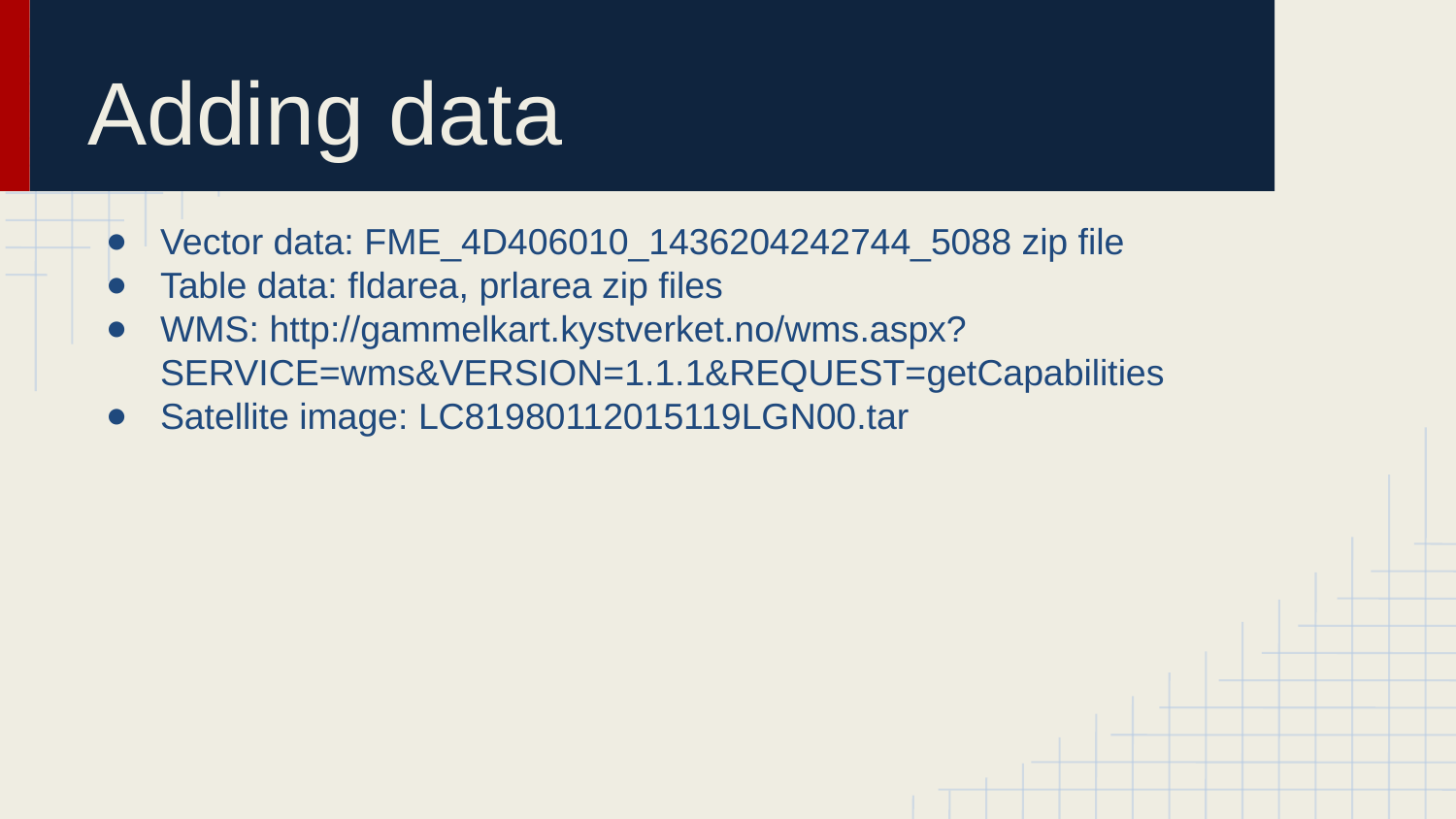

# Adding data
Vector data: FME_4D406010_1436204242744_5088 zip file
Table data: fldarea, prlarea zip files
WMS: http://gammelkart.kystverket.no/wms.aspx?SERVICE=wms&VERSION=1.1.1&REQUEST=getCapabilities
Satellite image: LC81980112015119LGN00.tar